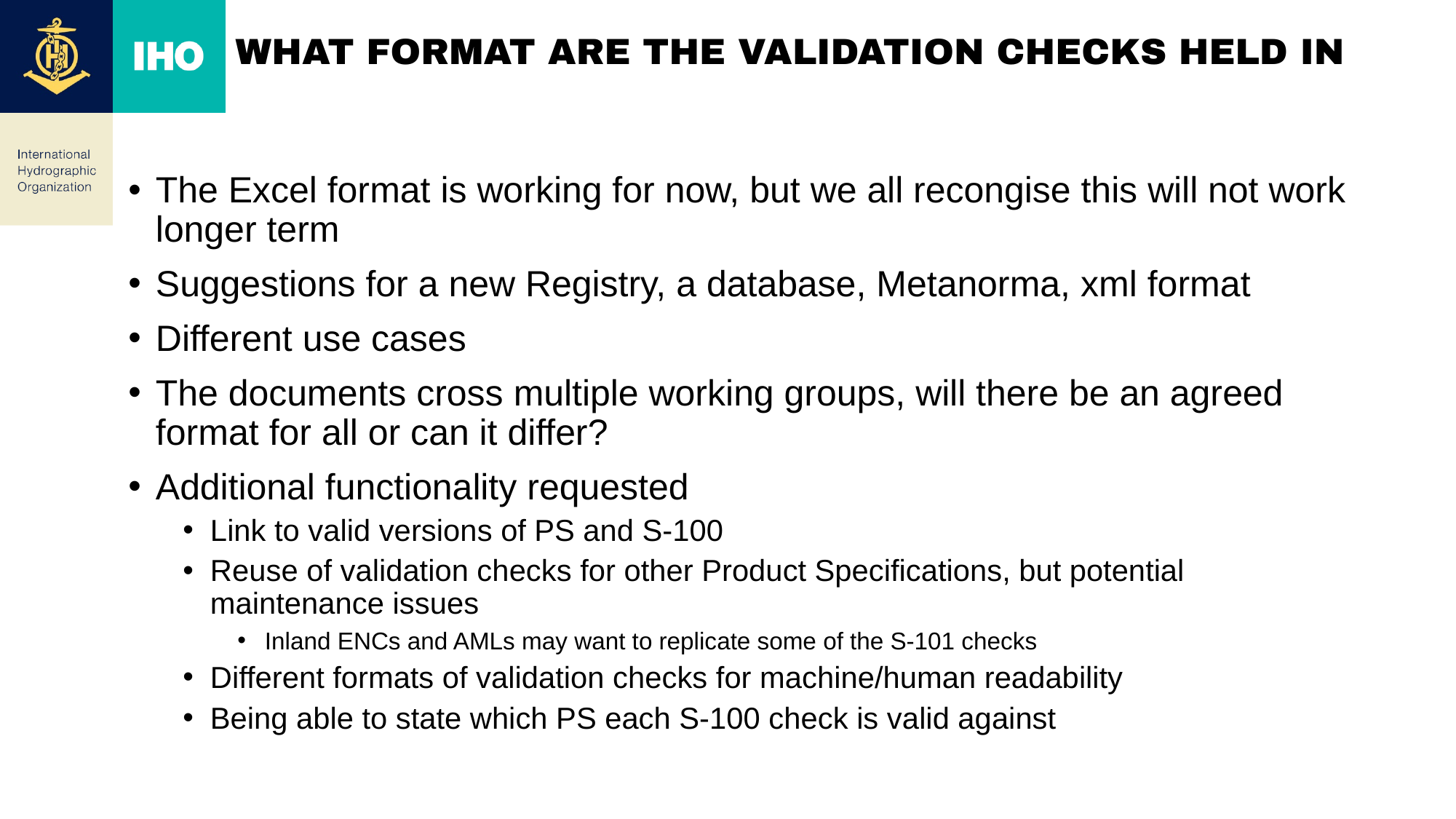

# What format are the validation checks held in
The Excel format is working for now, but we all recongise this will not work longer term
Suggestions for a new Registry, a database, Metanorma, xml format
Different use cases
The documents cross multiple working groups, will there be an agreed format for all or can it differ?
Additional functionality requested
Link to valid versions of PS and S-100
Reuse of validation checks for other Product Specifications, but potential maintenance issues
Inland ENCs and AMLs may want to replicate some of the S-101 checks
Different formats of validation checks for machine/human readability
Being able to state which PS each S-100 check is valid against